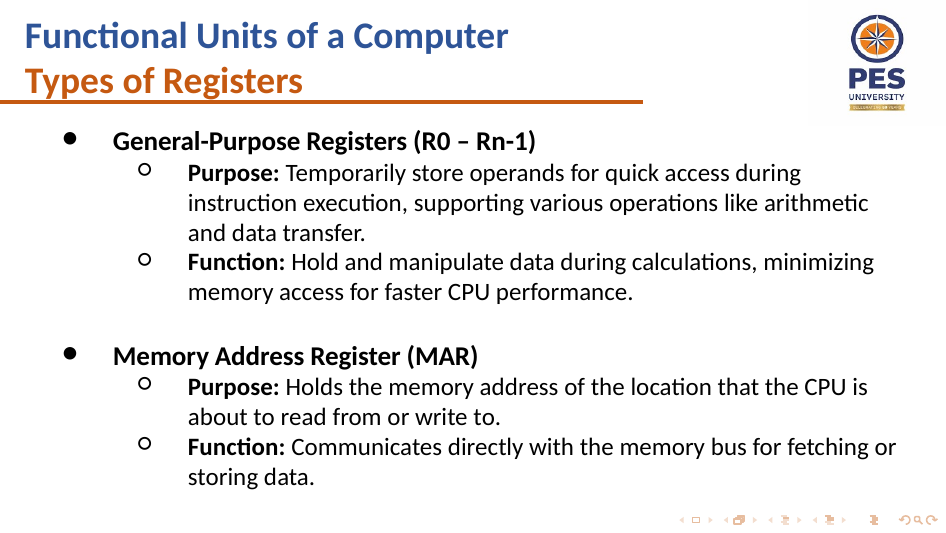

Functional Units of a Computer
Types of Registers

General-Purpose Registers (R0 – Rn-1)
Purpose: Temporarily store operands for quick access during instruction execution, supporting various operations like arithmetic and data transfer.
Function: Hold and manipulate data during calculations, minimizing memory access for faster CPU performance.

Memory Address Register (MAR)
Purpose: Holds the memory address of the location that the CPU is about to read from or write to.
Function: Communicates directly with the memory bus for fetching or storing data.